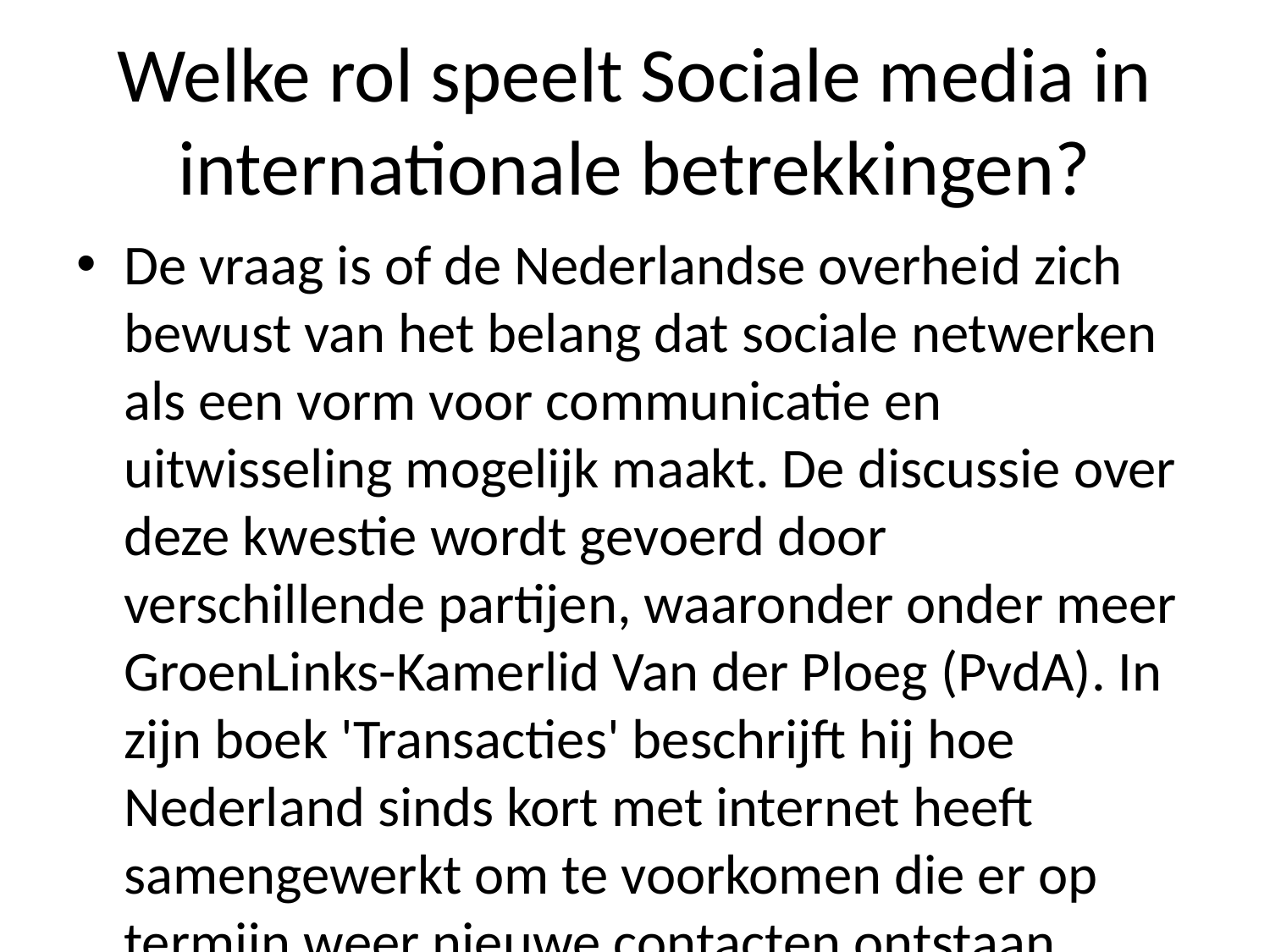

# Welke rol speelt Sociale media in internationale betrekkingen?
De vraag is of de Nederlandse overheid zich bewust van het belang dat sociale netwerken als een vorm voor communicatie en uitwisseling mogelijk maakt. De discussie over deze kwestie wordt gevoerd door verschillende partijen, waaronder onder meer GroenLinks-Kamerlid Van der Ploeg (PvdA). In zijn boek 'Transacties' beschrijft hij hoe Nederland sinds kort met internet heeft samengewerkt om te voorkomen die er op termijn weer nieuwe contacten ontstaan tussen burgers onderling via Internet naar elkaar toegaan: "We hebben nu al heel lang contact gehad." Volgens hem kunnen we niet alleen nog maar beter communiceren zonder ook daadwerkelijk aan iemand anders iets meesikken; ze moeten wel degelijk samenwerken - bijvoorbeeld bij bedrijven waar mensen werken zoals Google werkt -, omdat zij zelf geen toegang krijgen tot informatie uit andere delen daarvan kan worden ontzegd.'' Het gaat daarbij vooral ten koste wat je denkt ervan wanneer organisaties hun eigen netwerk aanbieden tegen betalingsproblemen binnen Europa's grenzen ('de Europese Commissie wil ons helpen', zegt PvdA) dan juist zo snel terugdraaien